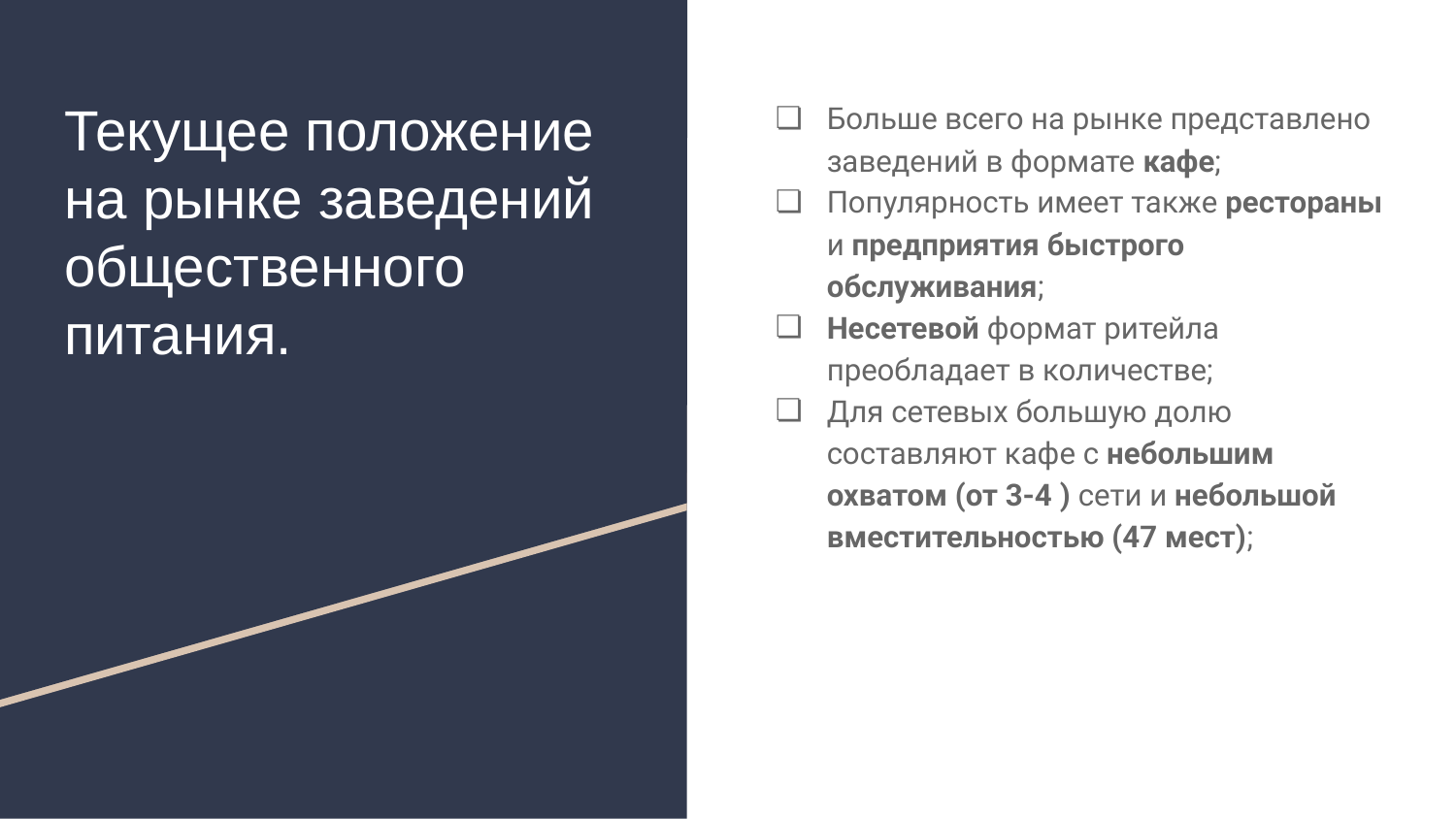

# Текущее положение на рынке заведений общественного питания.
Больше всего на рынке представлено заведений в формате кафе;
Популярность имеет также рестораны и предприятия быстрого обслуживания;
Несетевой формат ритейла преобладает в количестве;
Для сетевых большую долю составляют кафе с небольшим охватом (от 3-4 ) сети и небольшой вместительностью (47 мест);